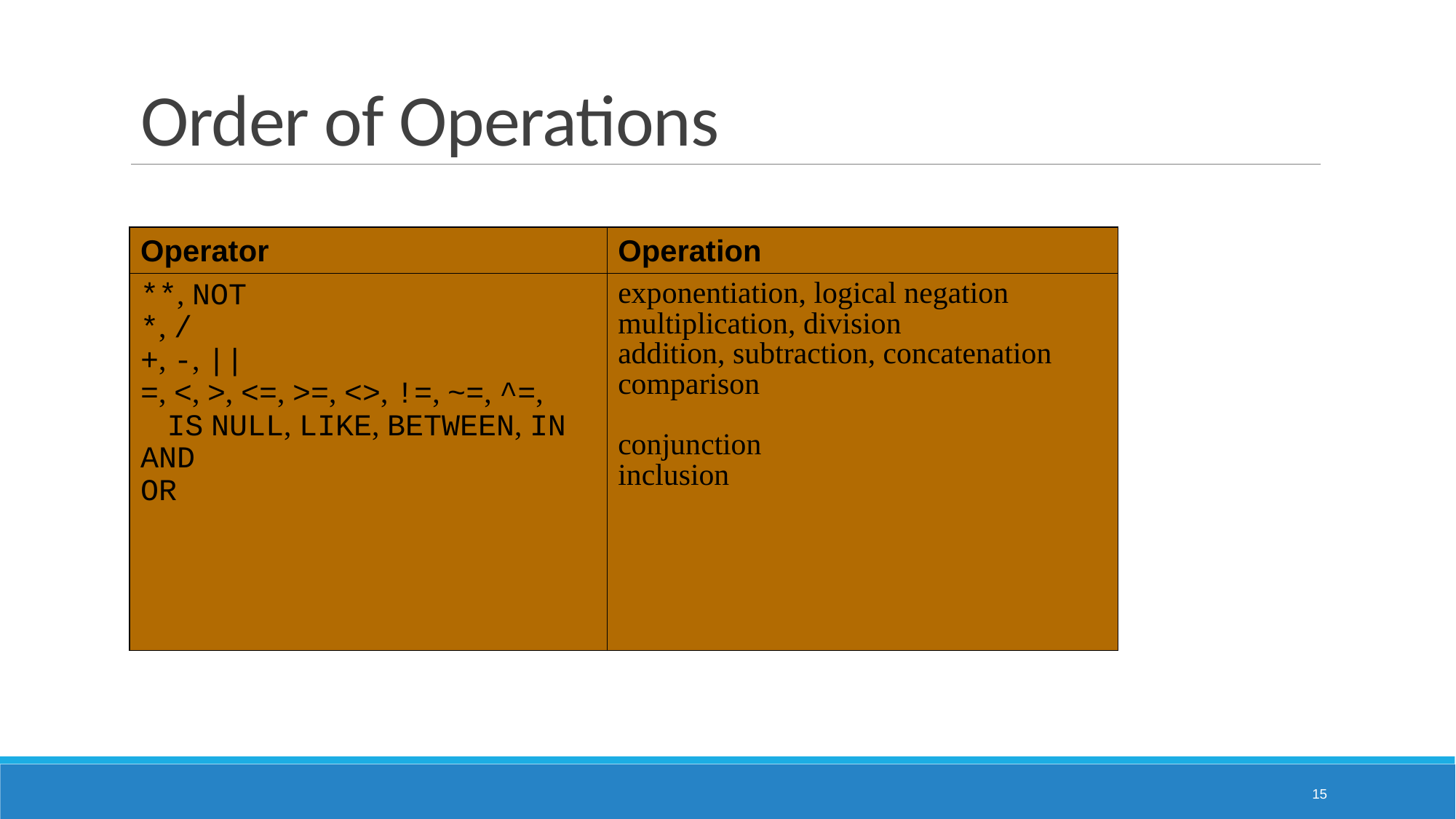

# Order of Operations
| Operator | Operation |
| --- | --- |
| \*\*, NOT \*, / +, -, || =, <, >, <=, >=, <>, !=, ~=, ^=, IS NULL, LIKE, BETWEEN, IN AND OR | exponentiation, logical negation multiplication, division addition, subtraction, concatenation comparison conjunction inclusion |
15